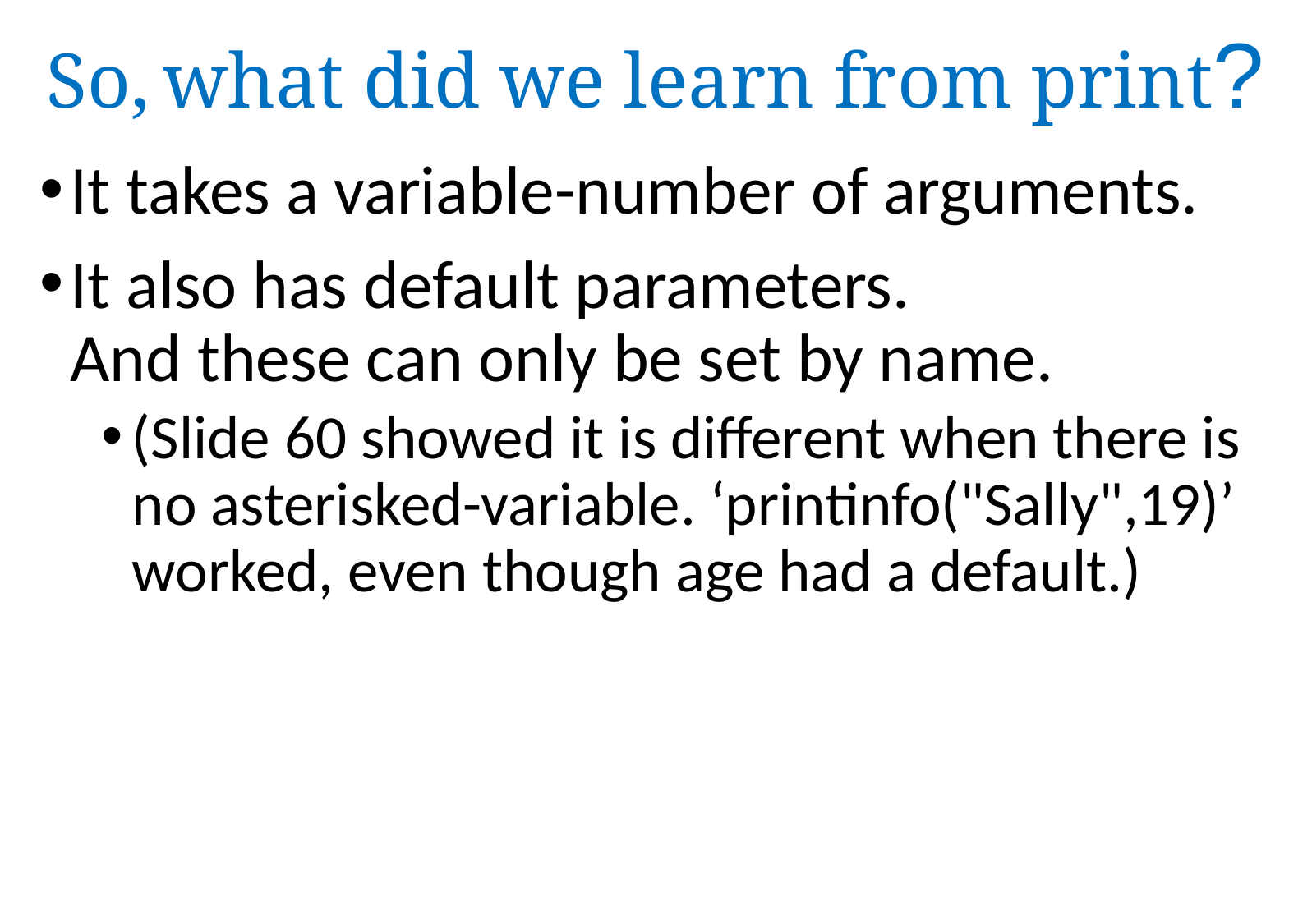

So, what did we learn from print?
It takes a variable-number of arguments.
It also has default parameters.
And these can only be set by name.
(Slide 60 showed it is different when there is no asterisked-variable. ‘printinfo("Sally",19)’ worked, even though age had a default.)